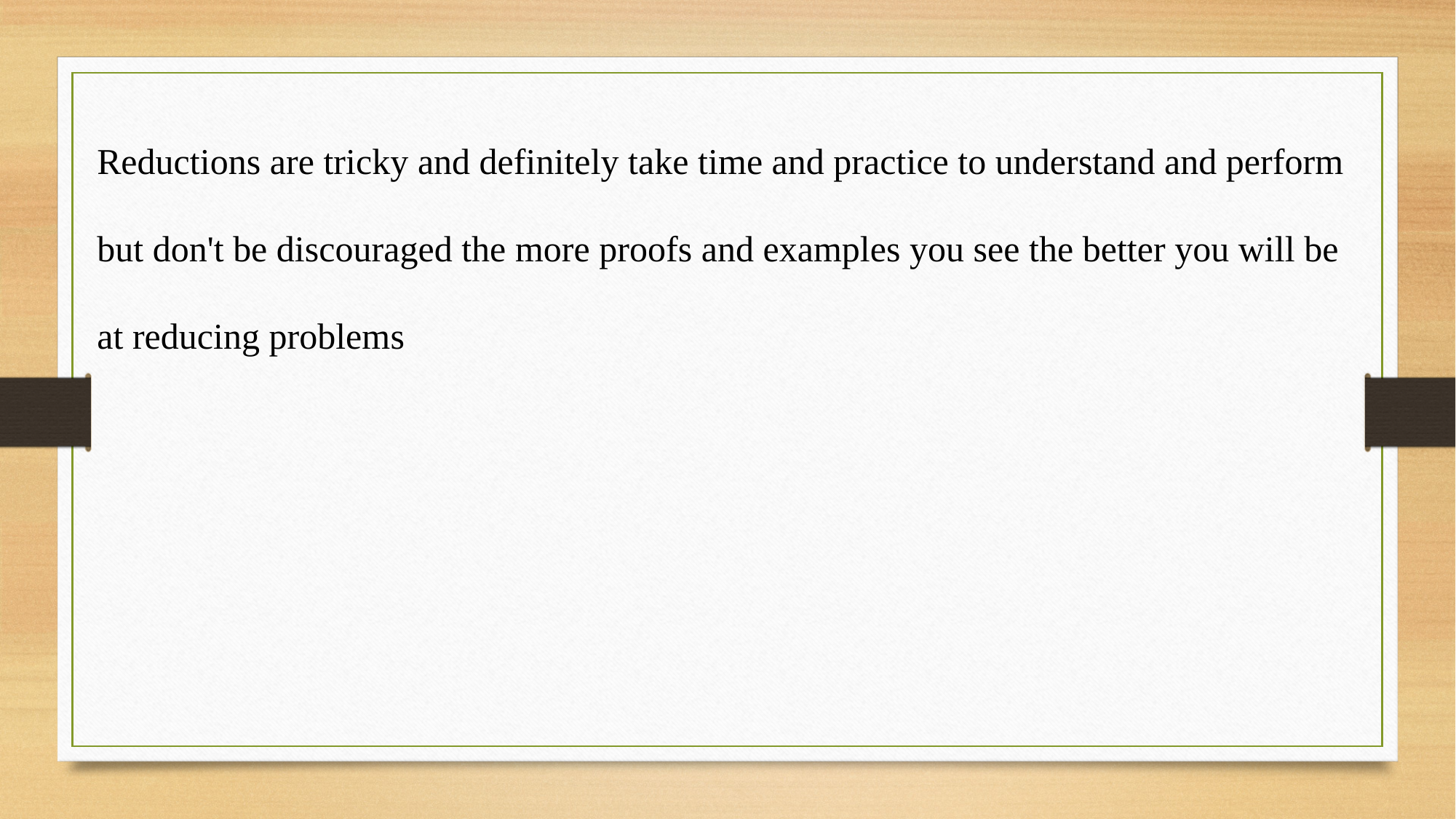

Reductions are tricky and definitely take time and practice to understand and perform but don't be discouraged the more proofs and examples you see the better you will be at reducing problems